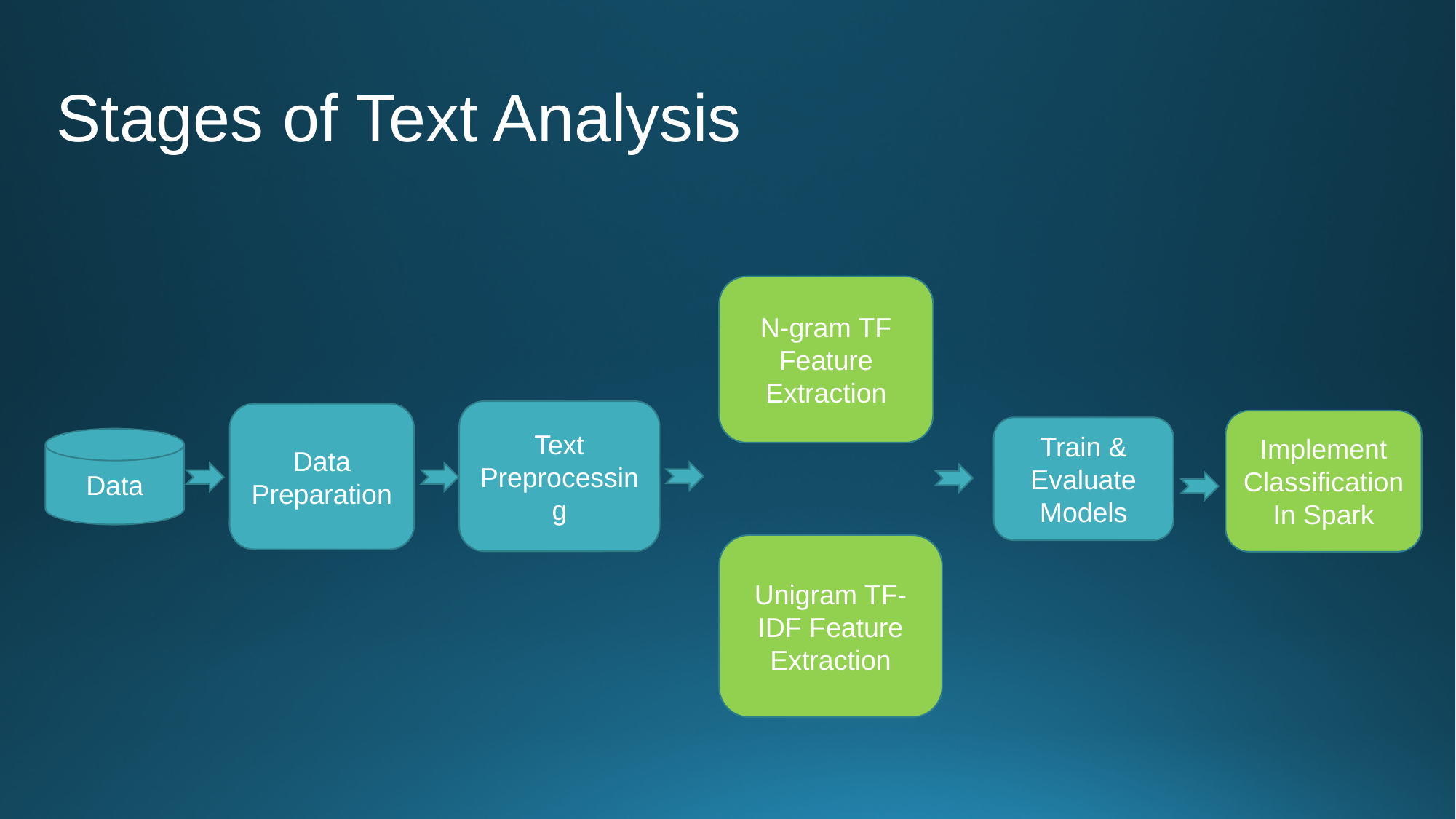

# Stages of Text Analysis
N-gram TF Feature Extraction
Text Preprocessing
Data
Preparation
Implement Classification In Spark
Train & Evaluate Models
Data

Unigram TF-IDF Feature Extraction